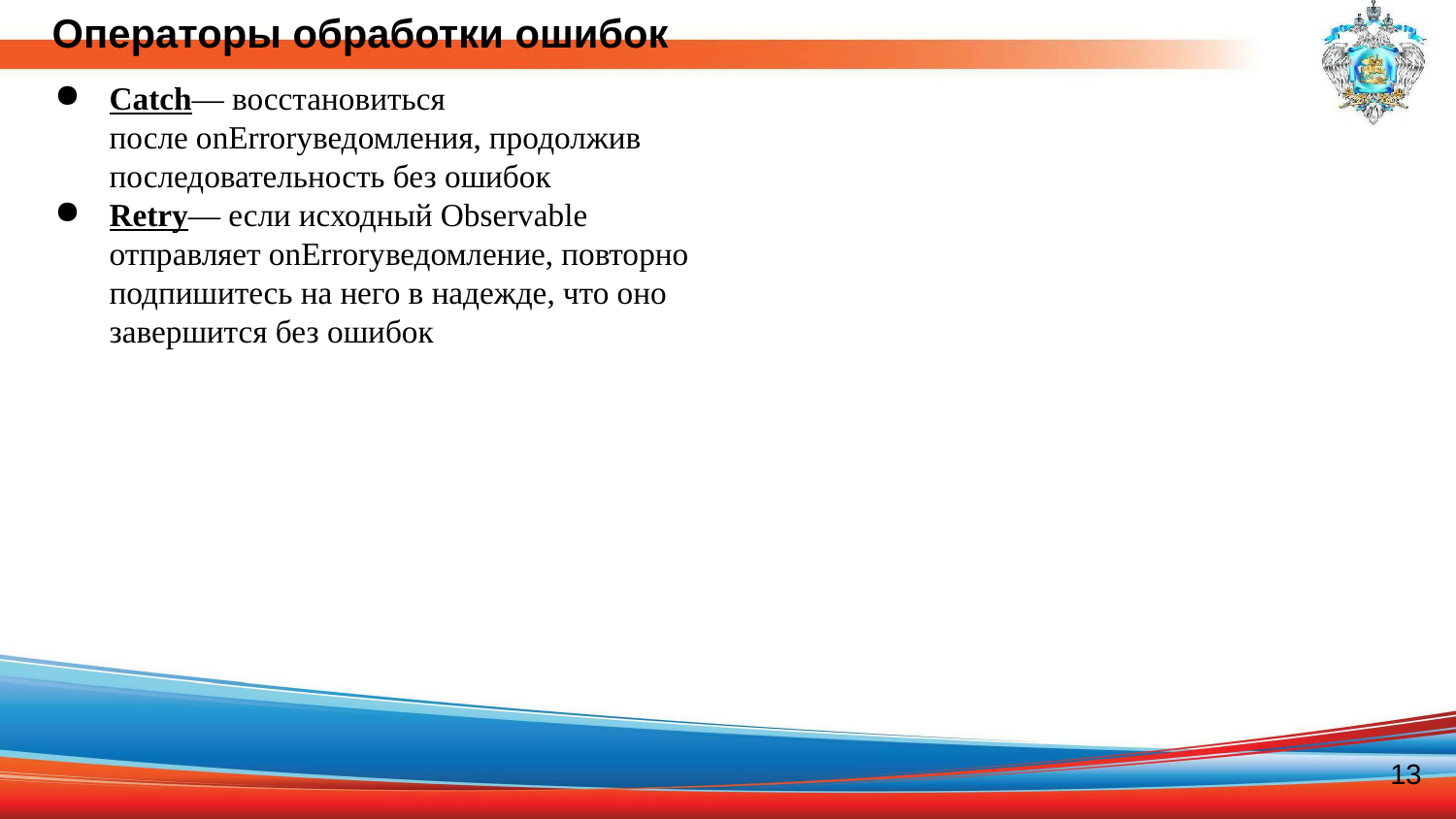

Операторы обработки ошибок
Catch— восстановиться после onErrorуведомления, продолжив последовательность без ошибок
Retry— если исходный Observable отправляет onErrorуведомление, повторно подпишитесь на него в надежде, что оно завершится без ошибок
13